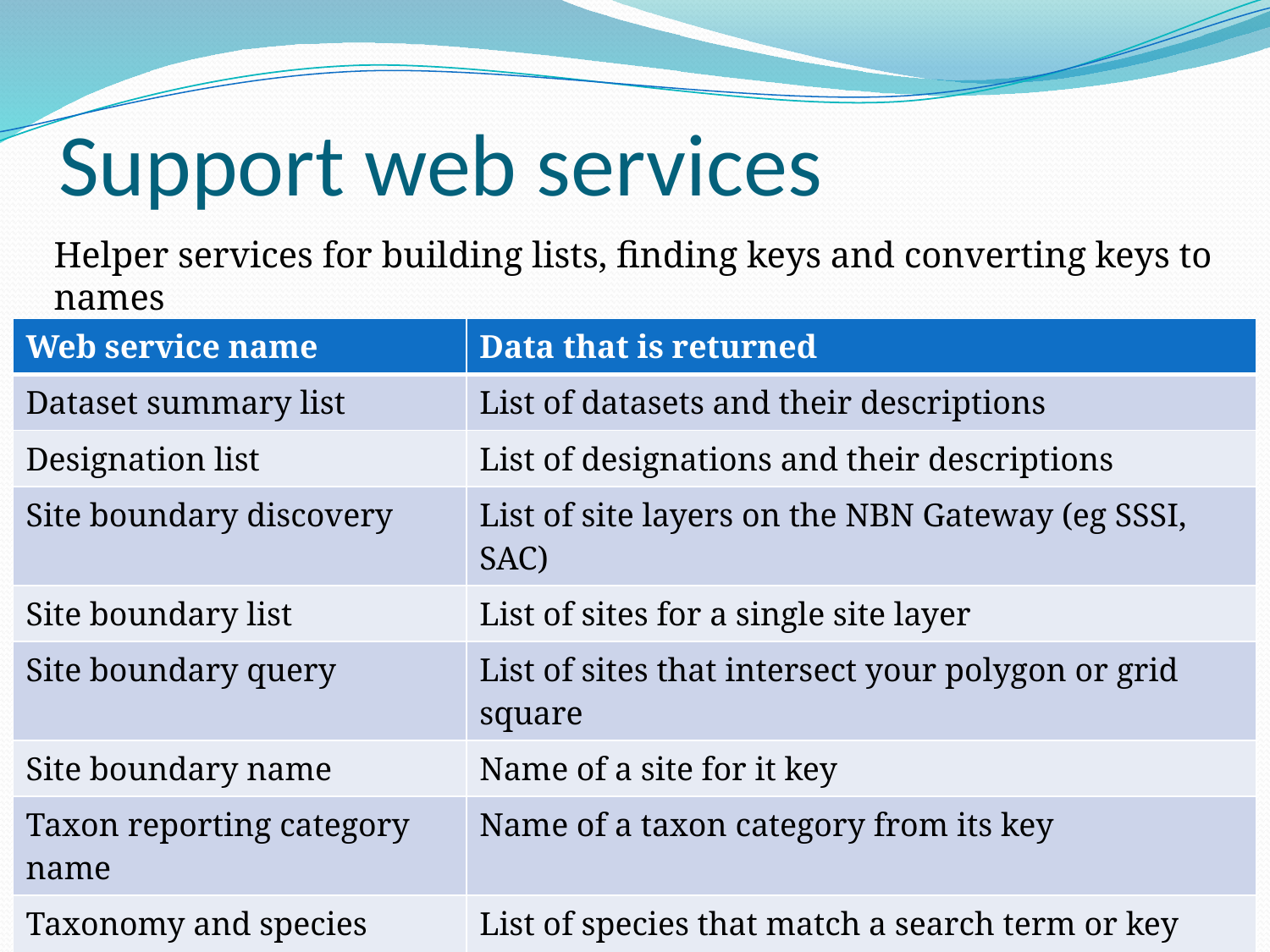

# Support web services
Helper services for building lists, finding keys and converting keys to names
| Web service name | Data that is returned |
| --- | --- |
| Dataset summary list | List of datasets and their descriptions |
| Designation list | List of designations and their descriptions |
| Site boundary discovery | List of site layers on the NBN Gateway (eg SSSI, SAC) |
| Site boundary list | List of sites for a single site layer |
| Site boundary query | List of sites that intersect your polygon or grid square |
| Site boundary name | Name of a site for it key |
| Taxon reporting category name | Name of a taxon category from its key |
| Taxonomy and species search | List of species that match a search term or key |